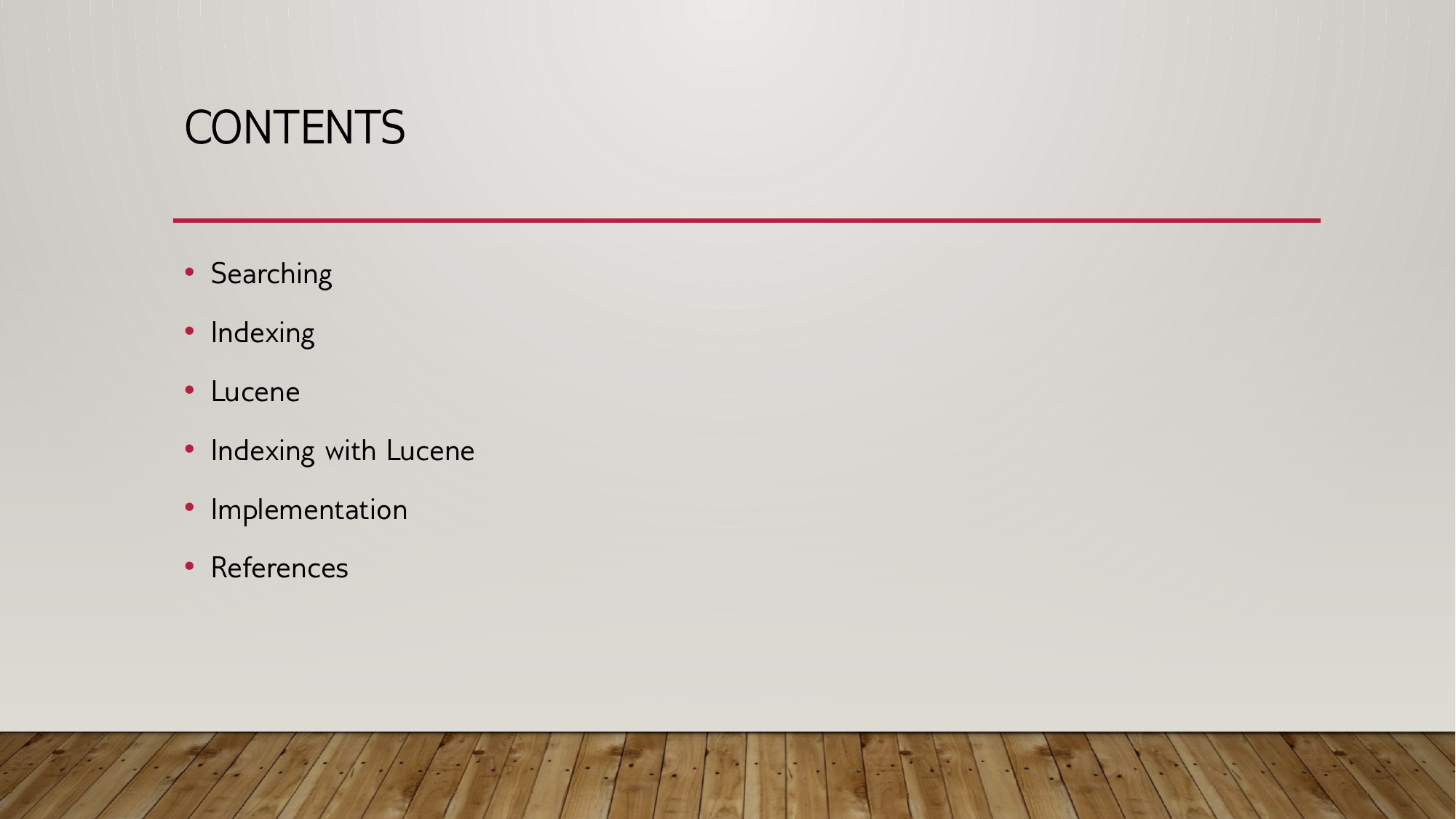

# Contents
Searching
Indexing
Lucene
Indexing with Lucene
Implementation
References